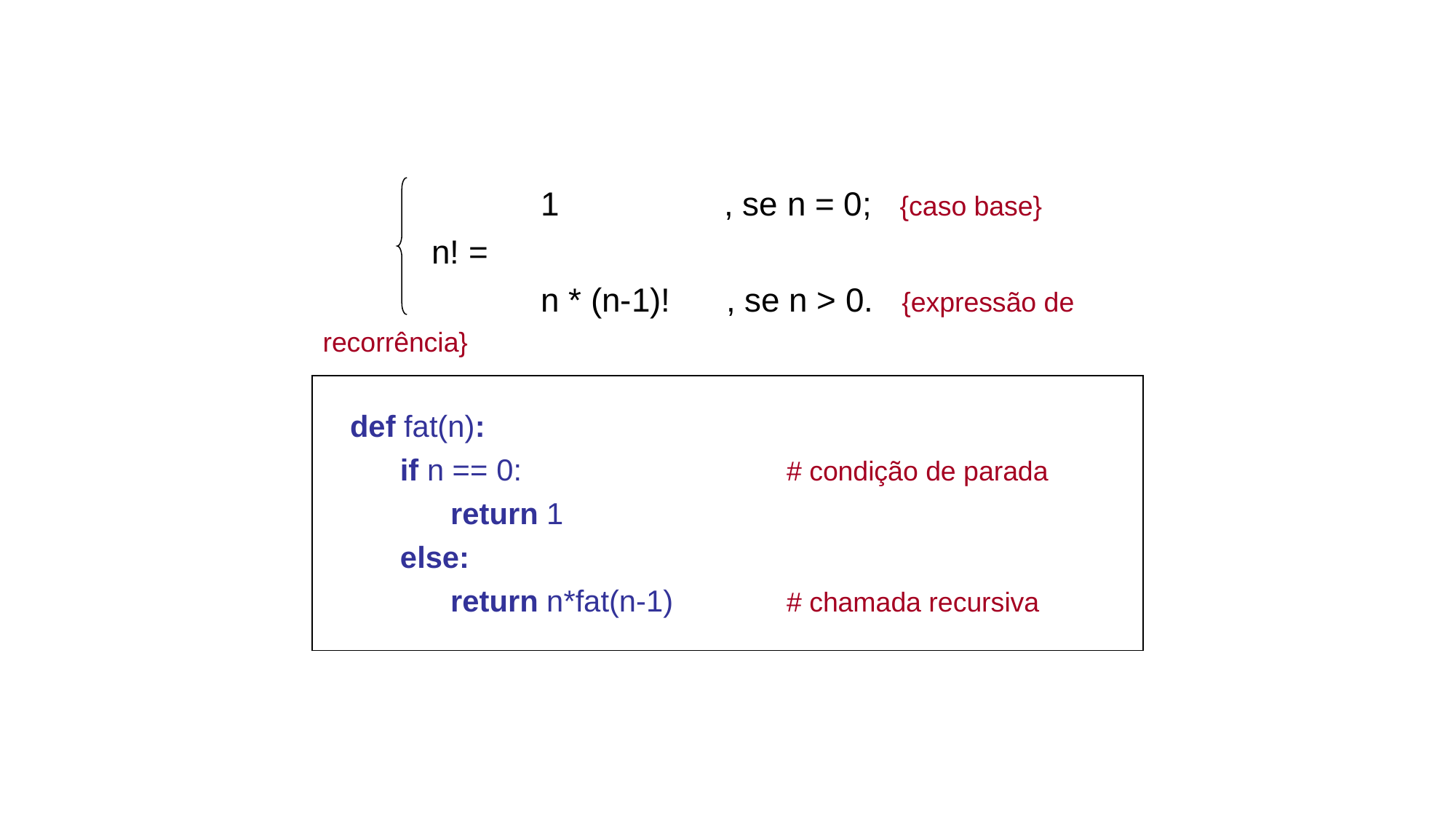

1 	        , se n = 0;   {caso base}
	n! =
		n * (n-1)!      , se n > 0.   {expressão de recorrência}

def fat(n):
      if n == 0: 			# condição de parada
            return 1
      else:
            return n*fat(n-1) 	# chamada recursiva
16